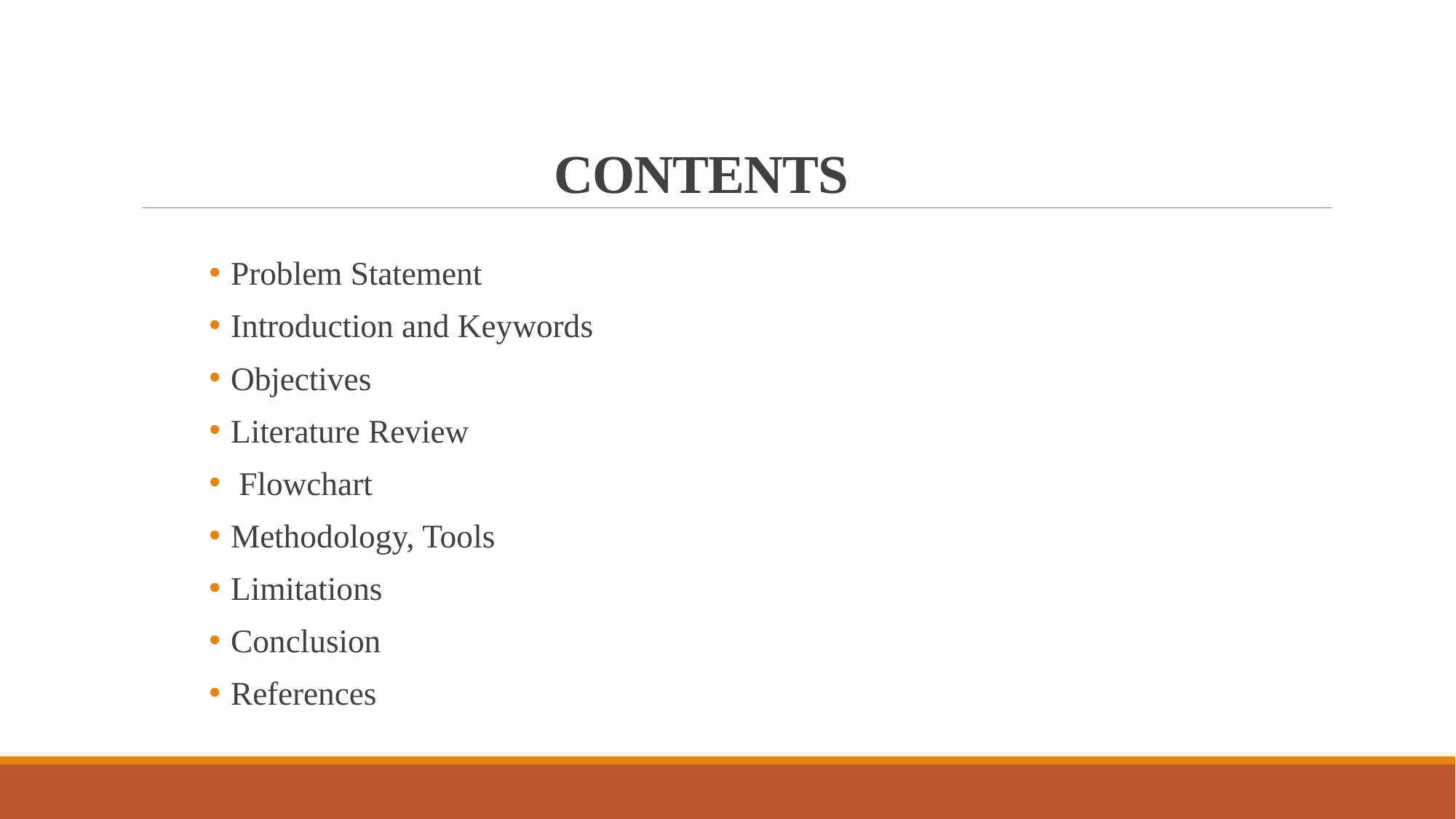

# CONTENTS
Problem Statement
Introduction and Keywords
Objectives
Literature Review
 Flowchart
Methodology, Tools
Limitations
Conclusion
References